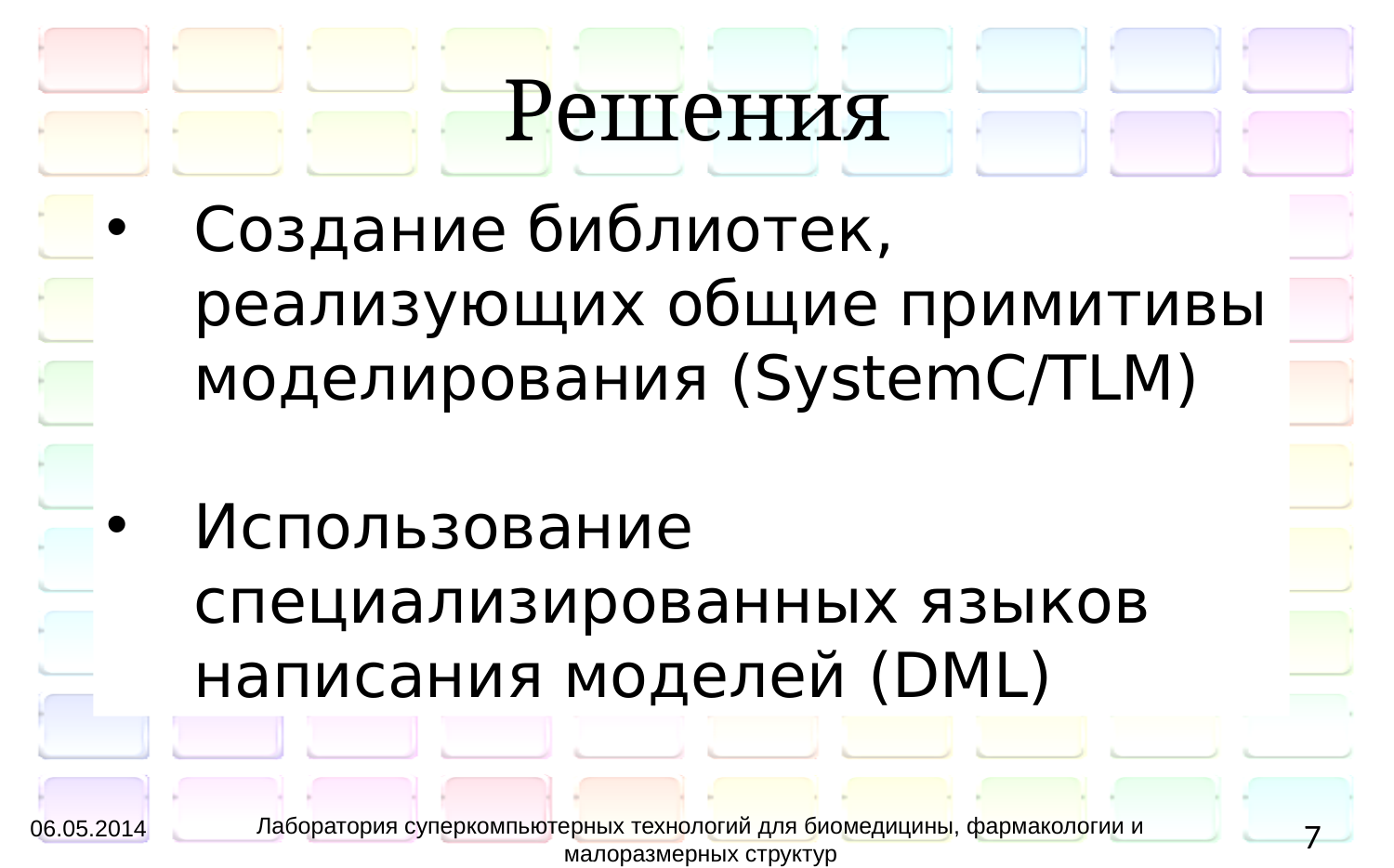

# Решения
Создание библиотек, реализующих общие примитивы моделирования (SystemC/TLM)

Использование специализированных языков написания моделей (DML)
Лаборатория суперкомпьютерных технологий для биомедицины, фармакологии и малоразмерных структур
06.05.2014
7